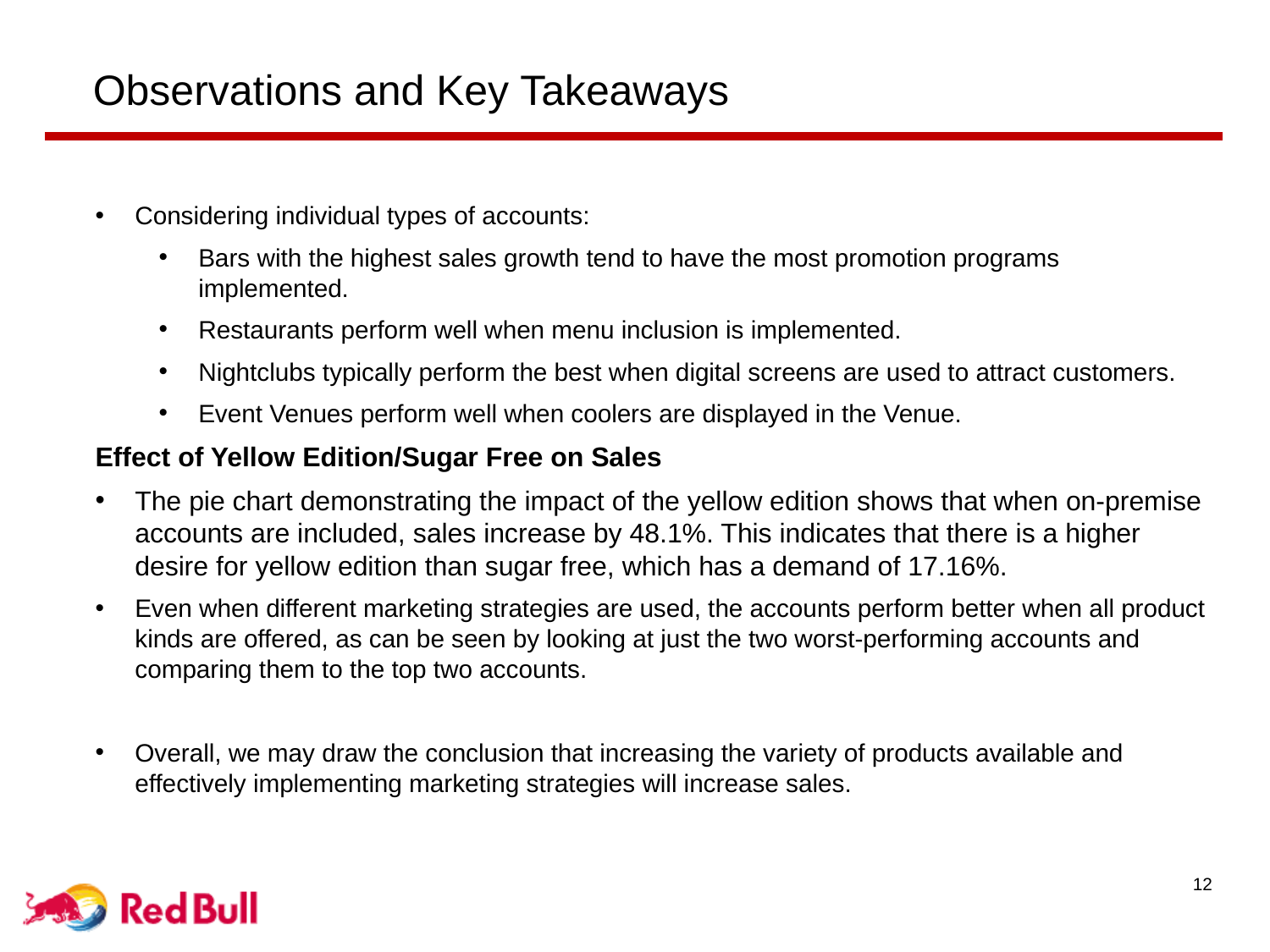

# Observations and Key Takeaways
Considering individual types of accounts:
Bars with the highest sales growth tend to have the most promotion programs implemented.
Restaurants perform well when menu inclusion is implemented.
Nightclubs typically perform the best when digital screens are used to attract customers.
Event Venues perform well when coolers are displayed in the Venue.
Effect of Yellow Edition/Sugar Free on Sales
The pie chart demonstrating the impact of the yellow edition shows that when on-premise accounts are included, sales increase by 48.1%. This indicates that there is a higher desire for yellow edition than sugar free, which has a demand of 17.16%.
Even when different marketing strategies are used, the accounts perform better when all product kinds are offered, as can be seen by looking at just the two worst-performing accounts and comparing them to the top two accounts.

Overall, we may draw the conclusion that increasing the variety of products available and effectively implementing marketing strategies will increase sales.